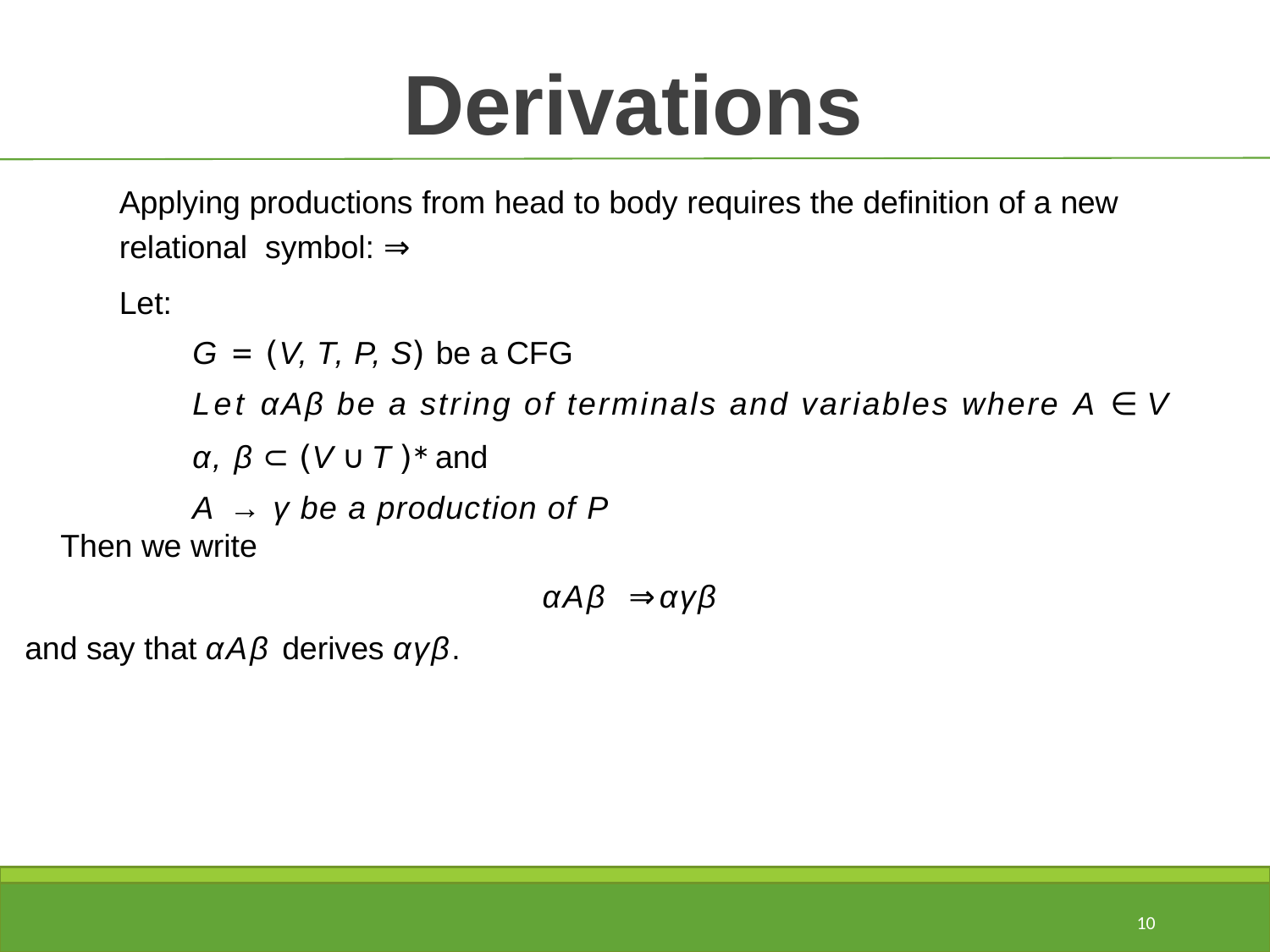

# Derivations
Applying productions from head to body requires the definition of a new relational  symbol: ⇒
Let:
G = (V, T, P, S) be a CFG
Let αAβ be a string of terminals and variables where A ∈ V
α, β ⊂ (V ∪ T )∗ and
A → γ be a production of P
    Then we write
αAβ	⇒αγβ
and say that αAβ derives αγβ.
10